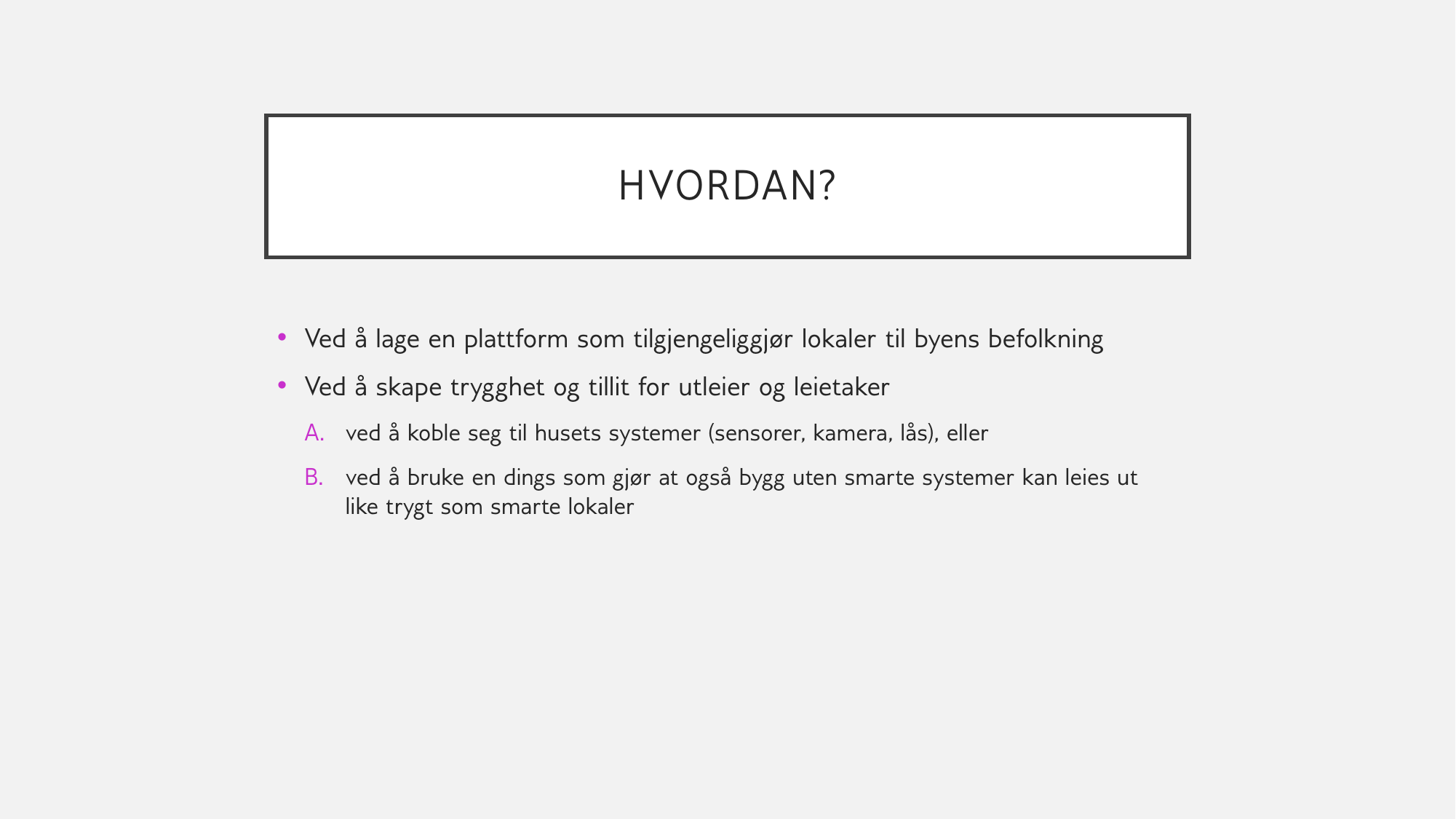

# Hvordan?
Ved å lage en plattform som tilgjengeliggjør lokaler til byens befolkning
Ved å skape trygghet og tillit for utleier og leietaker
ved å koble seg til husets systemer (sensorer, kamera, lås), eller
ved å bruke en dings som gjør at også bygg uten smarte systemer kan leies ut like trygt som smarte lokaler